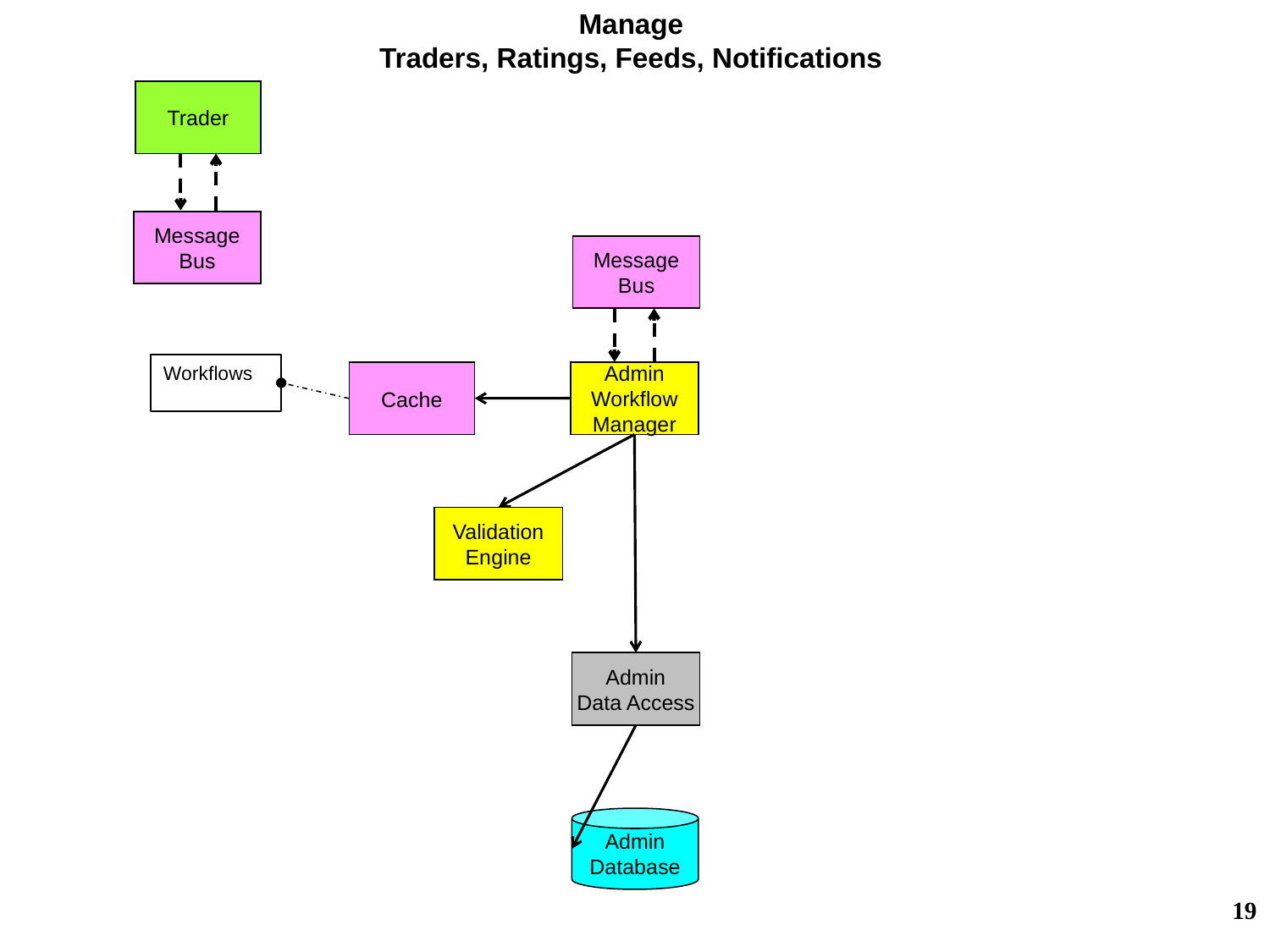

Manage
Traders, Ratings, Feeds, Notifications
Trader
Message
Bus
Message
Bus
Workflows
Admin
Workflow
Manager
Cache
Validation
Engine
Admin
Data Access
Admin
Database
19